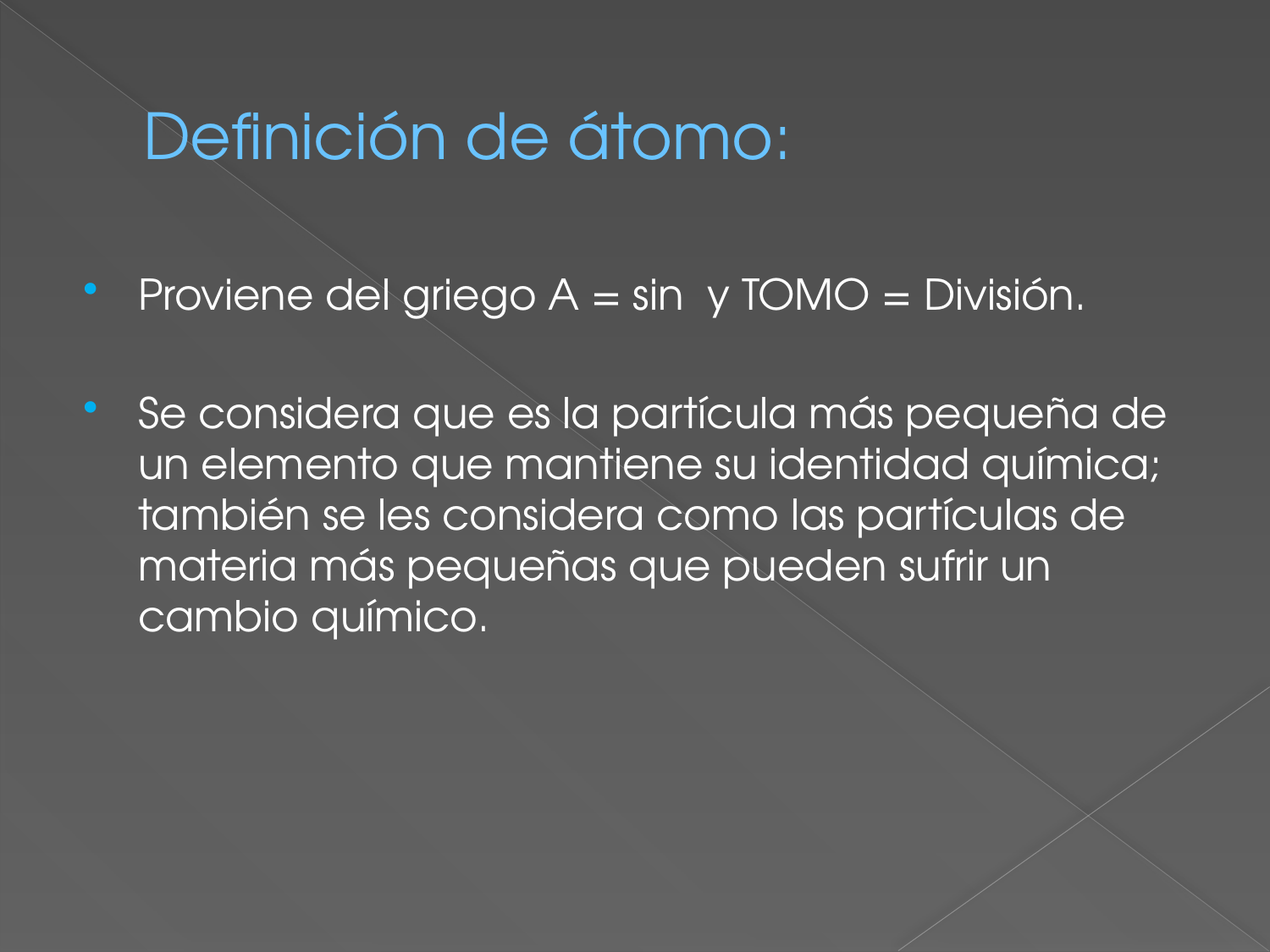

# Definición de átomo:
Proviene del griego A = sin  y TOMO = División.

Se considera que es la partícula más pequeña de un elemento que mantiene su identidad química; también se les considera como las partículas de materia más pequeñas que pueden sufrir un cambio químico.